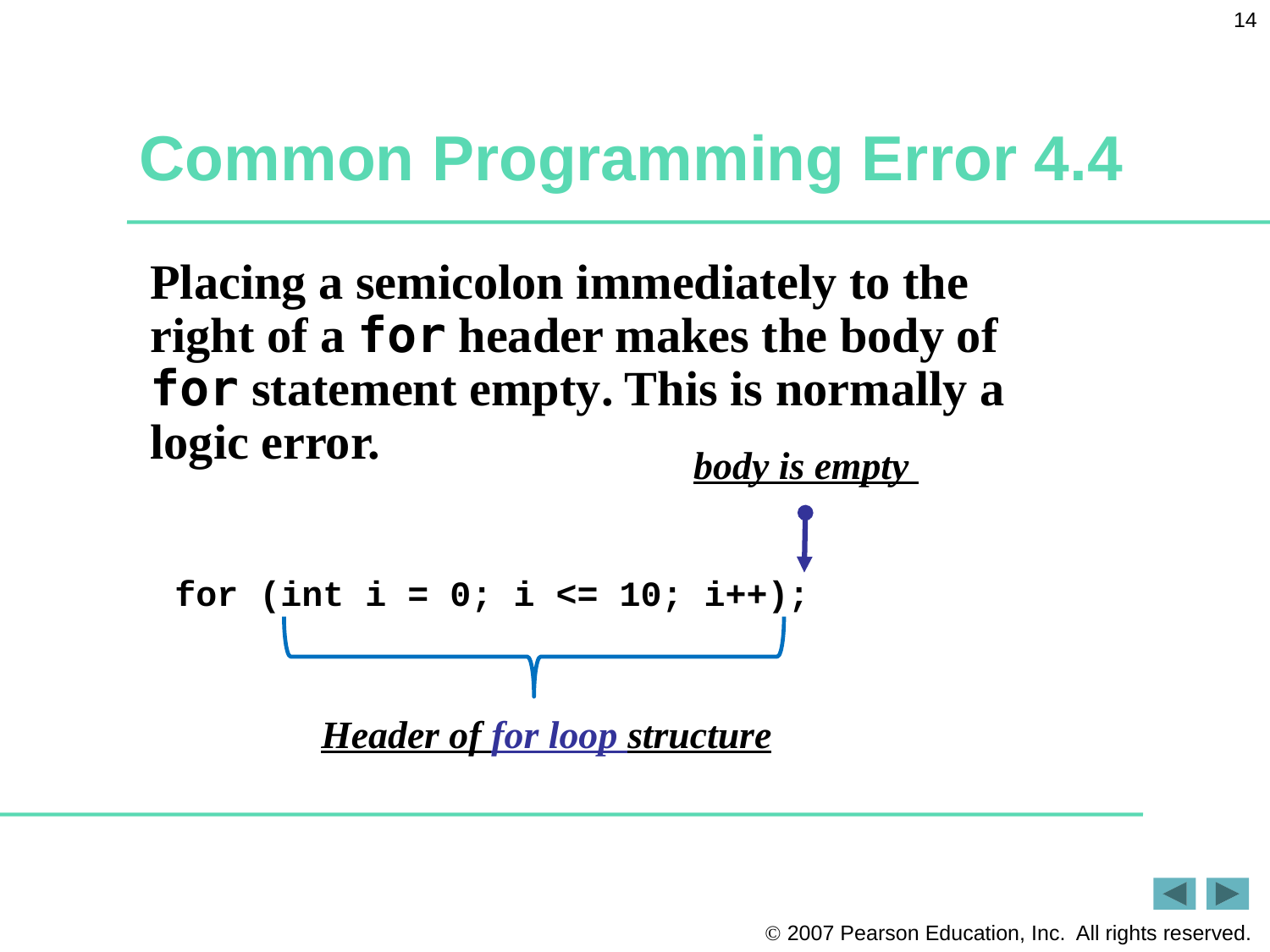

14
# Common Programming Error 4.4
Placing a semicolon immediately to the right of a for header makes the body of for statement empty. This is normally a logic error.

body is empty
for (int i = 0; i <= 10; i++);
Header of for loop structure